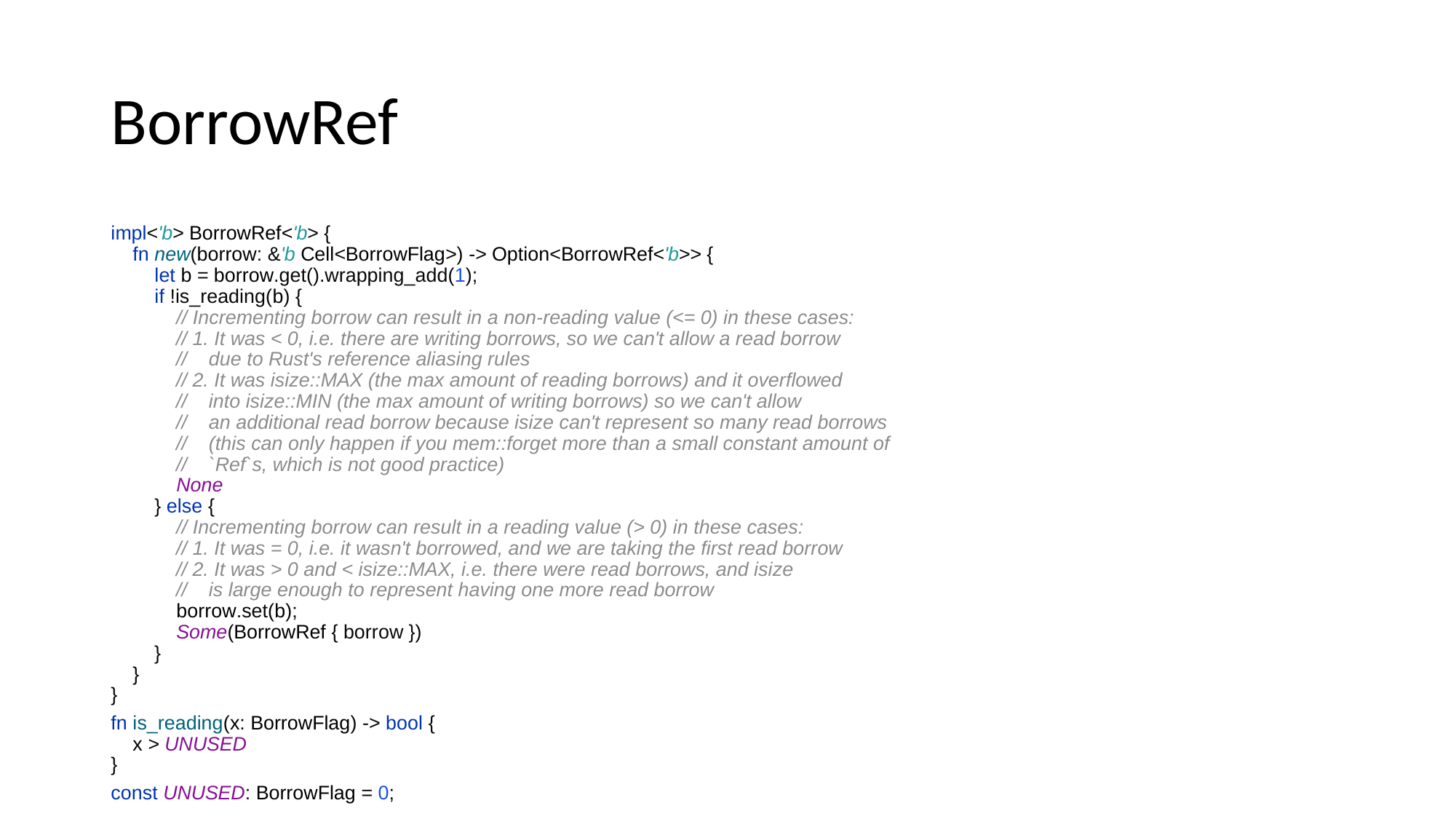

# BorrowRef
impl<'b> BorrowRef<'b> {
    fn new(borrow: &'b Cell<BorrowFlag>) -> Option<BorrowRef<'b>> {
        let b = borrow.get().wrapping_add(1);
        if !is_reading(b) {
            // Incrementing borrow can result in a non-reading value (<= 0) in these cases:
            // 1. It was < 0, i.e. there are writing borrows, so we can't allow a read borrow
            //    due to Rust's reference aliasing rules
            // 2. It was isize::MAX (the max amount of reading borrows) and it overflowed
            //    into isize::MIN (the max amount of writing borrows) so we can't allow
            //    an additional read borrow because isize can't represent so many read borrows
            //    (this can only happen if you mem::forget more than a small constant amount of
            //    `Ref`s, which is not good practice)
            None
        } else {
            // Incrementing borrow can result in a reading value (> 0) in these cases:
            // 1. It was = 0, i.e. it wasn't borrowed, and we are taking the first read borrow
            // 2. It was > 0 and < isize::MAX, i.e. there were read borrows, and isize
            //    is large enough to represent having one more read borrow
            borrow.set(b);
            Some(BorrowRef { borrow })
        }
    }
}
fn is_reading(x: BorrowFlag) -> bool {
    x > UNUSED
}
const UNUSED: BorrowFlag = 0;